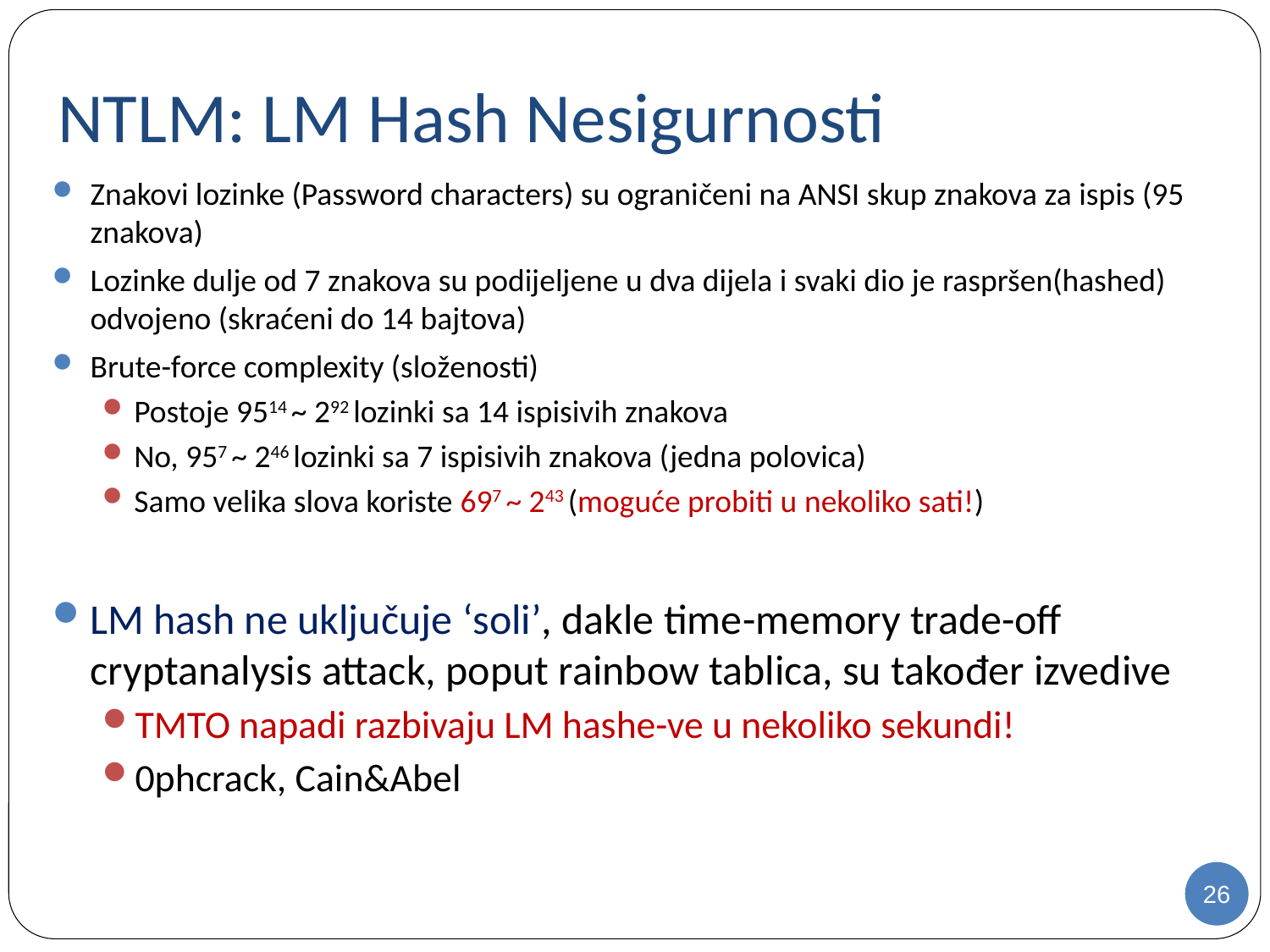

# NTLM: LM Hash Nesigurnosti
Znakovi lozinke (Password characters) su ograničeni na ANSI skup znakova za ispis (95 znakova)
Lozinke dulje od 7 znakova su podijeljene u dva dijela i svaki dio je raspršen(hashed) odvojeno (skraćeni do 14 bajtova)
Brute-force complexity (složenosti)
Postoje 9514 ~ 292 lozinki sa 14 ispisivih znakova
No, 957 ~ 246 lozinki sa 7 ispisivih znakova (jedna polovica)
Samo velika slova koriste 697 ~ 243 (moguće probiti u nekoliko sati!)

LM hash ne uključuje ‘soli’, dakle time-memory trade-off cryptanalysis attack, poput rainbow tablica, su također izvedive
TMTO napadi razbivaju LM hashe-ve u nekoliko sekundi!
0phcrack, Cain&Abel

26
26